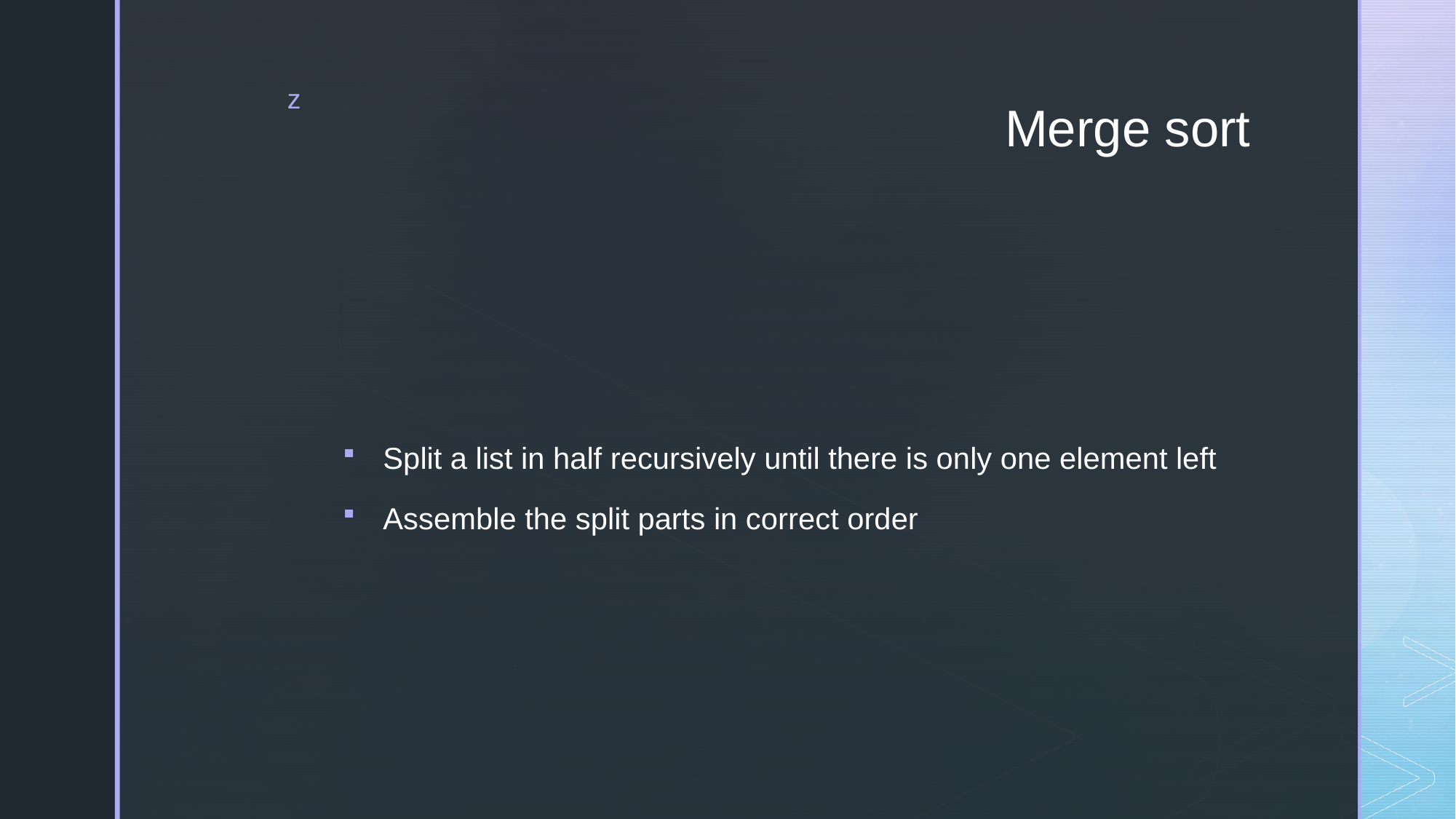

# Merge sort
Split a list in half recursively until there is only one element left
Assemble the split parts in correct order